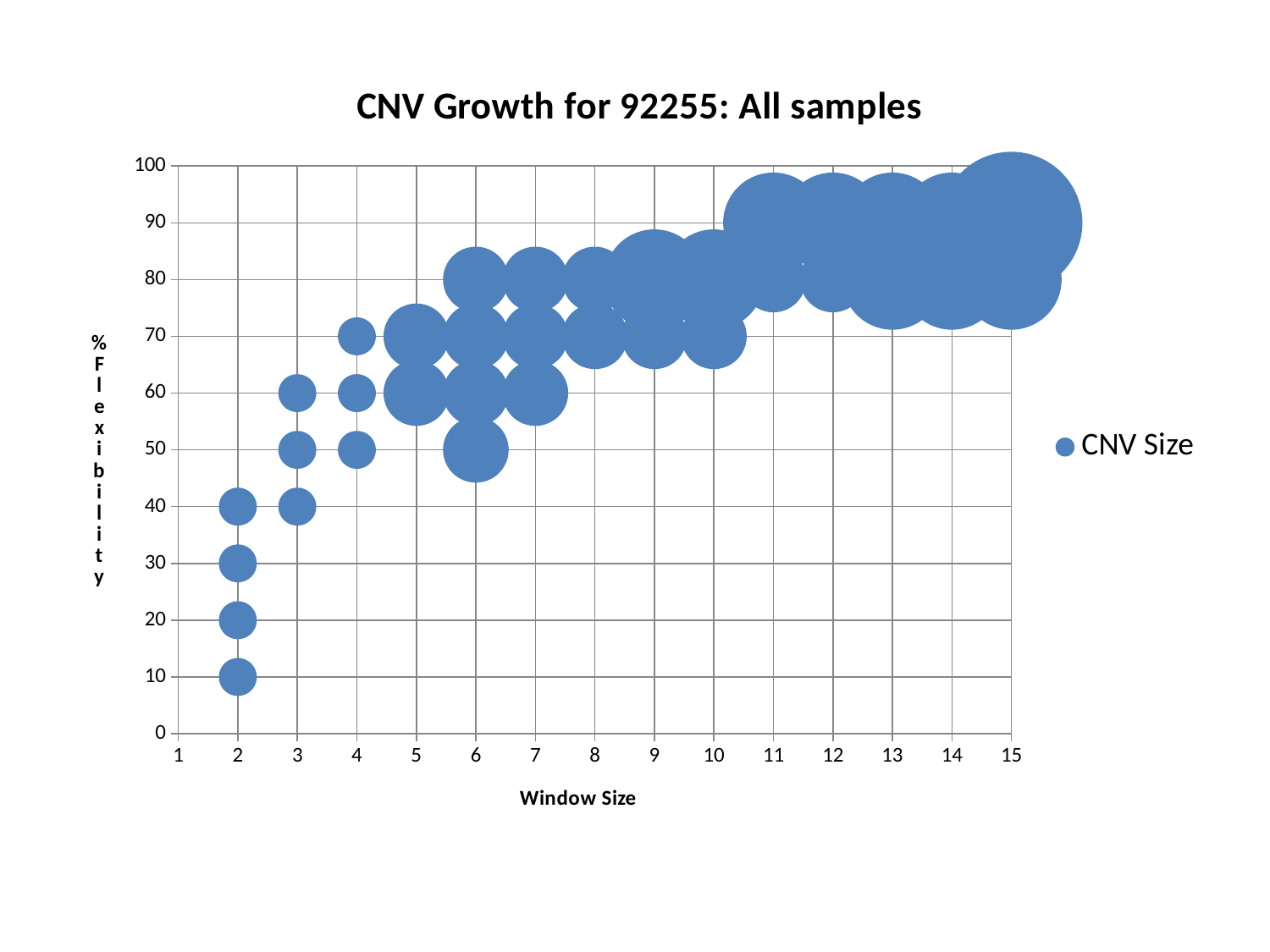

### Chart: CNV Growth for 92255: All samples

| Category | CNV Size |
|---|---|